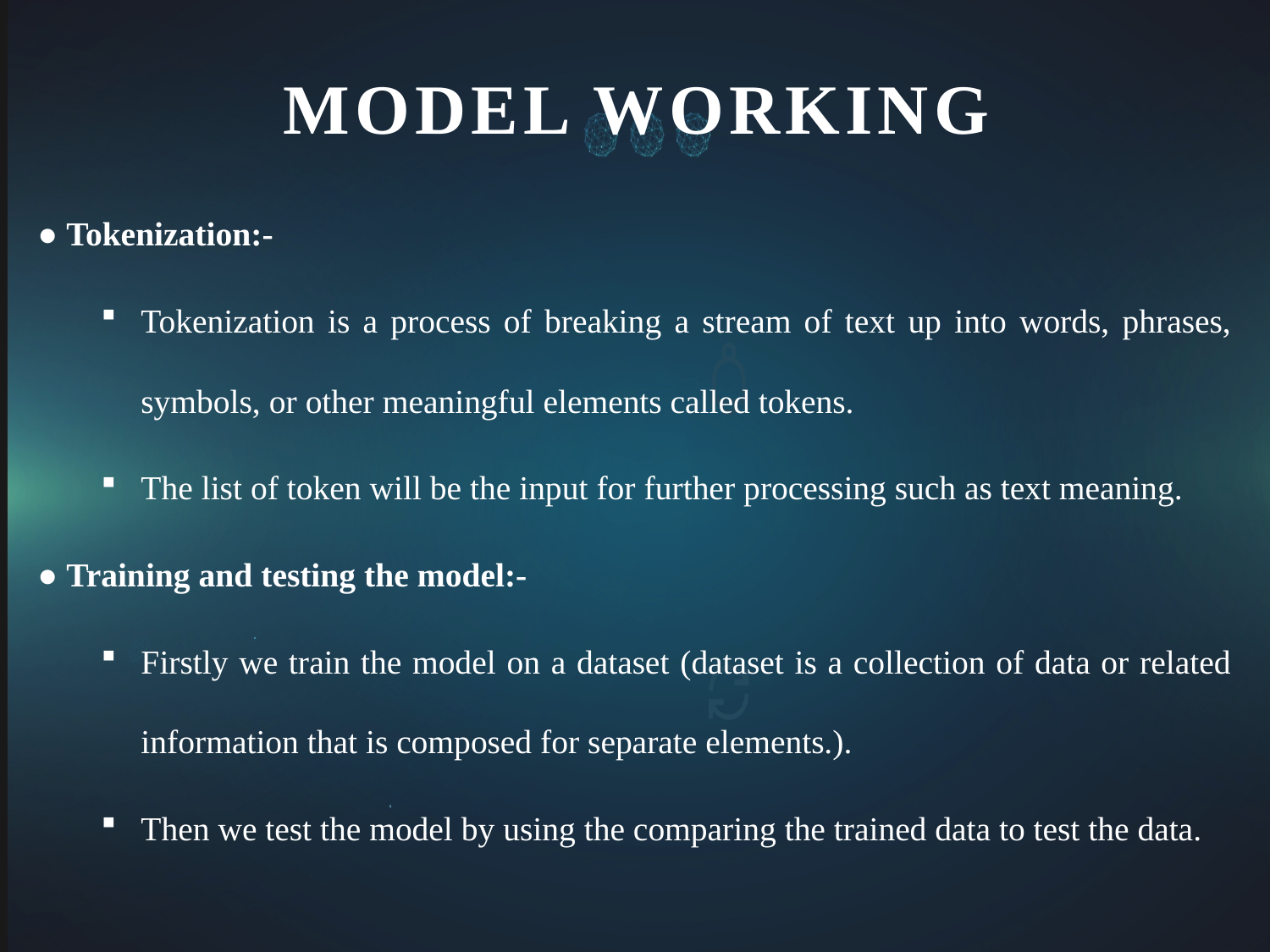

# MODEL WORKING
● Tokenization:-
Tokenization is a process of breaking a stream of text up into words, phrases, symbols, or other meaningful elements called tokens.
The list of token will be the input for further processing such as text meaning.
● Training and testing the model:-
Firstly we train the model on a dataset (dataset is a collection of data or related information that is composed for separate elements.).
Then we test the model by using the comparing the trained data to test the data.